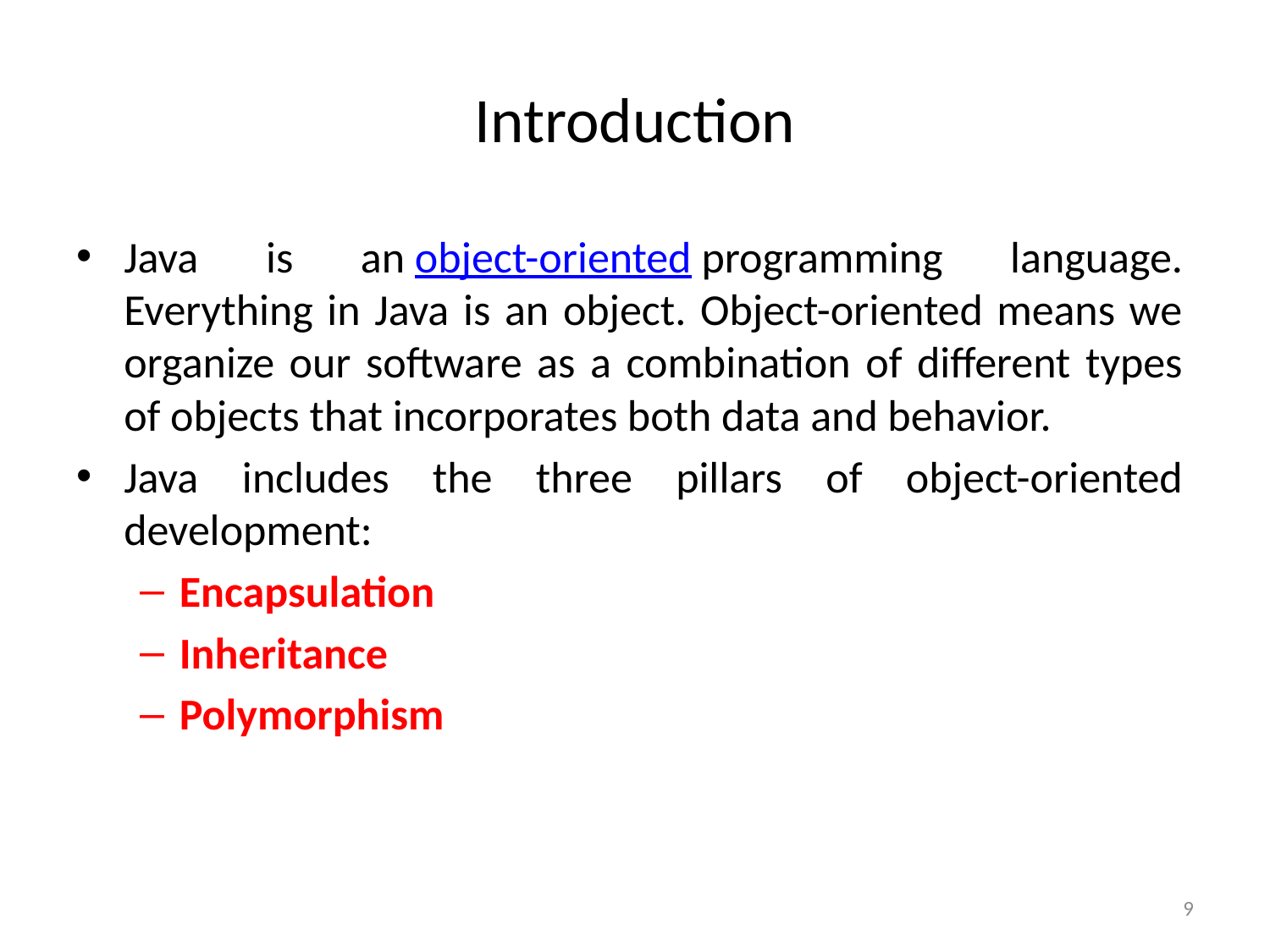

# Introduction
Java is an object-oriented programming language. Everything in Java is an object. Object-oriented means we organize our software as a combination of different types of objects that incorporates both data and behavior.
Java includes the three pillars of object-oriented development:
Encapsulation
Inheritance
Polymorphism

9